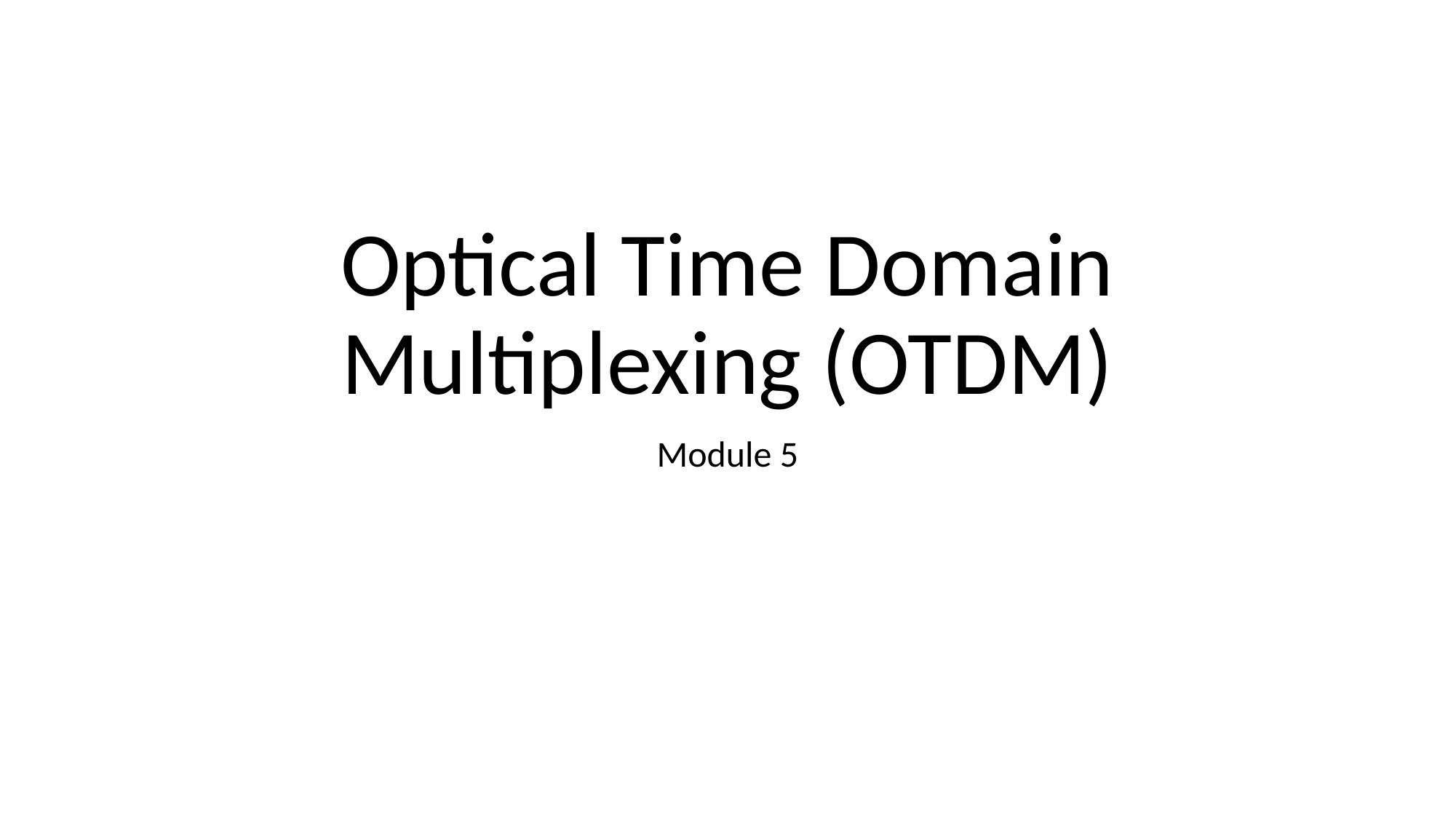

# Optical Time Domain Multiplexing (OTDM)
Module 5